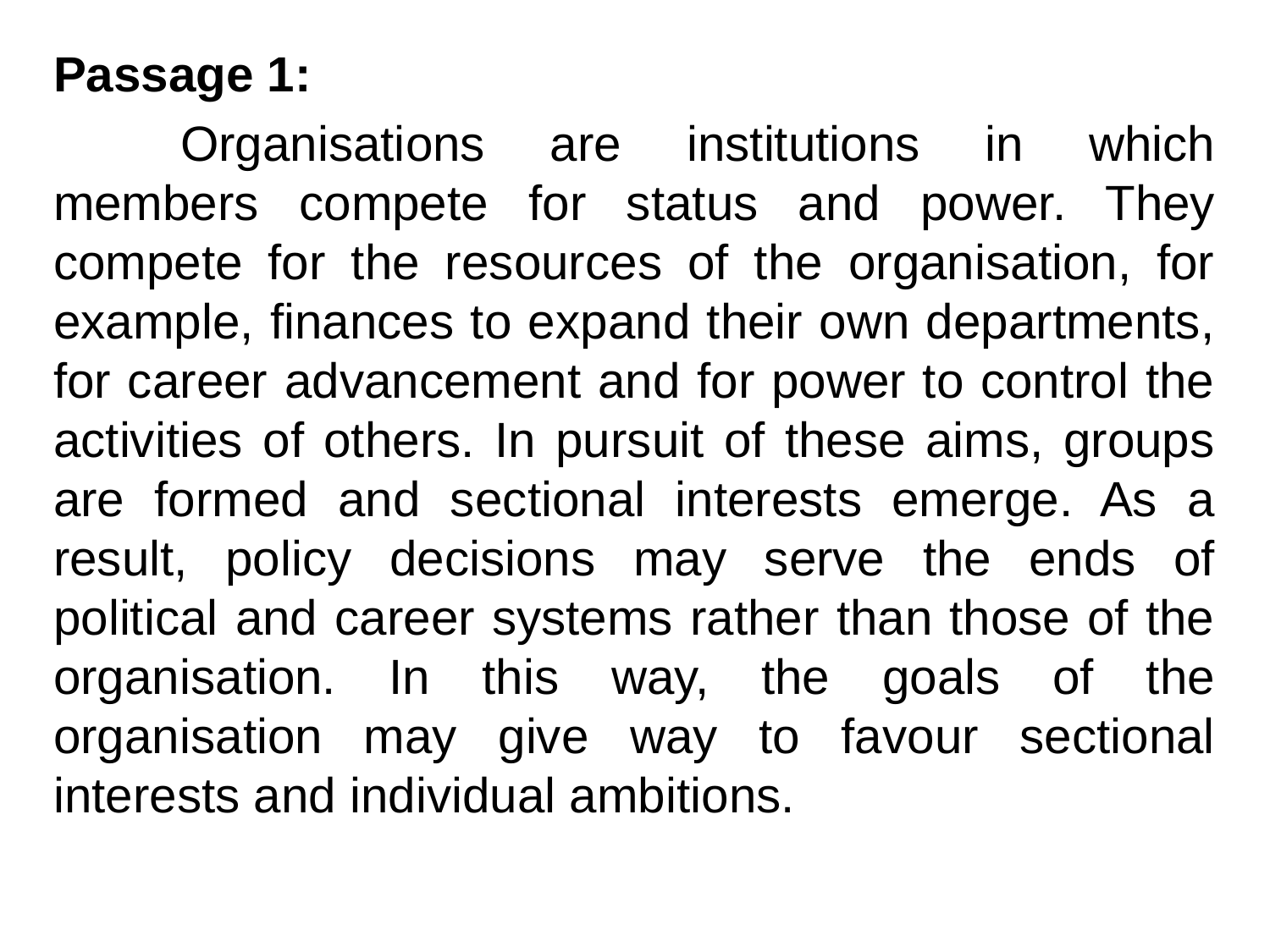

Passage 1:
	Organisations are institutions in which members compete for status and power. They compete for the resources of the organisation, for example, finances to expand their own departments, for career advancement and for power to control the activities of others. In pursuit of these aims, groups are formed and sectional interests emerge. As a result, policy decisions may serve the ends of political and career systems rather than those of the organisation. In this way, the goals of the organisation may give way to favour sectional interests and individual ambitions.